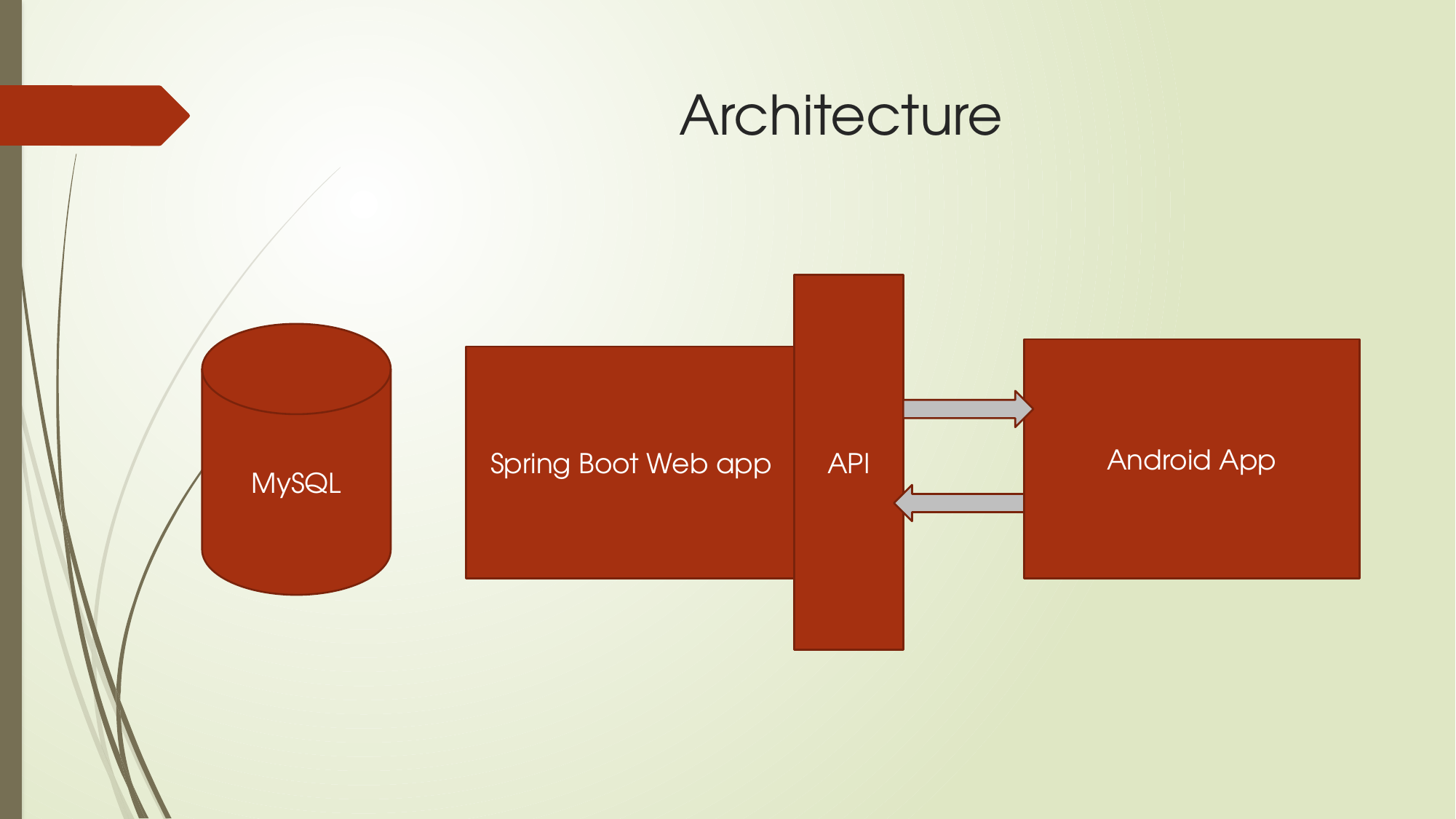

# Architecture
API
MySQL
Android App
Spring Boot Web app